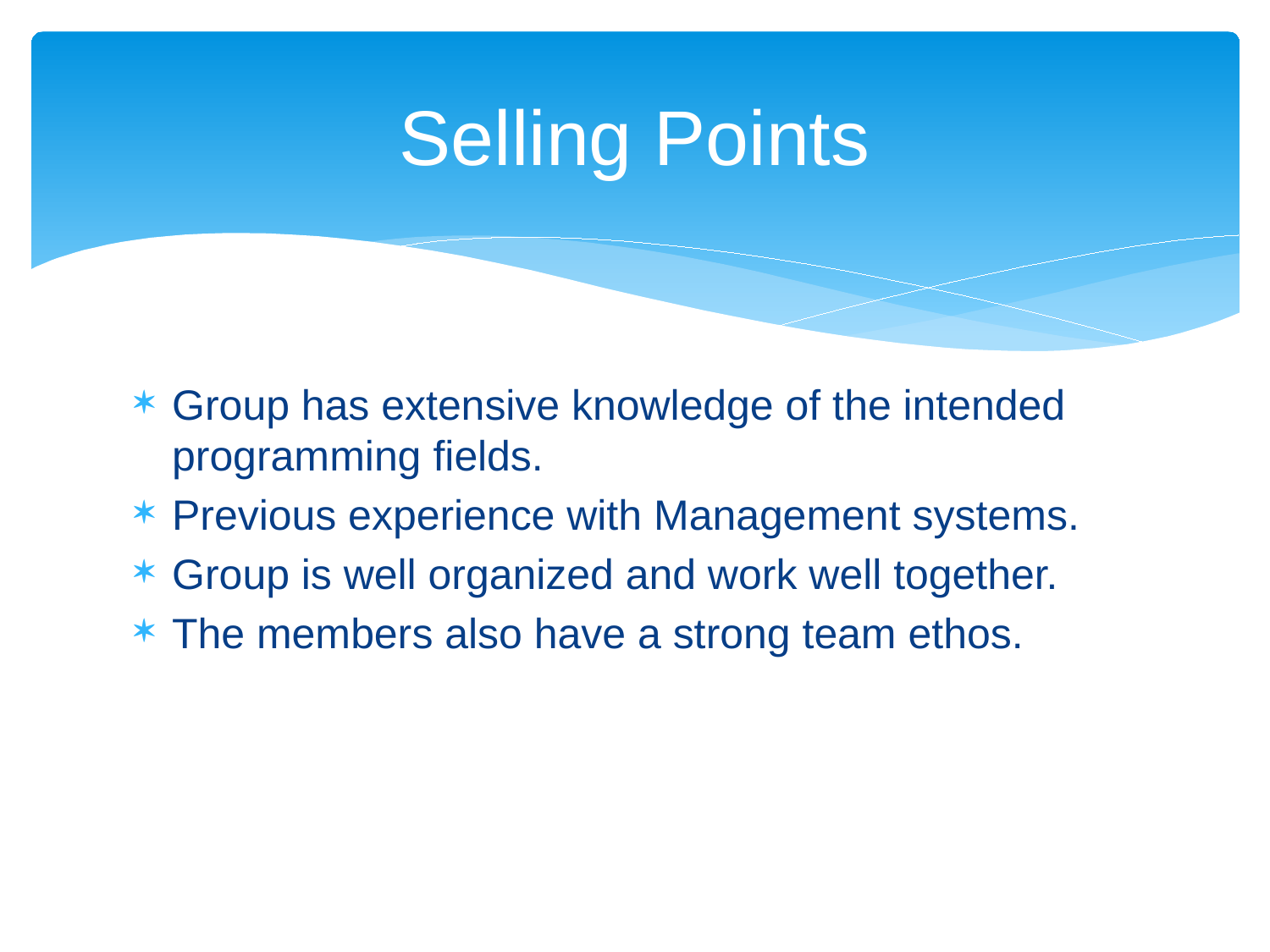

# Selling Points
Group has extensive knowledge of the intended programming fields.
Previous experience with Management systems.
Group is well organized and work well together.
The members also have a strong team ethos.